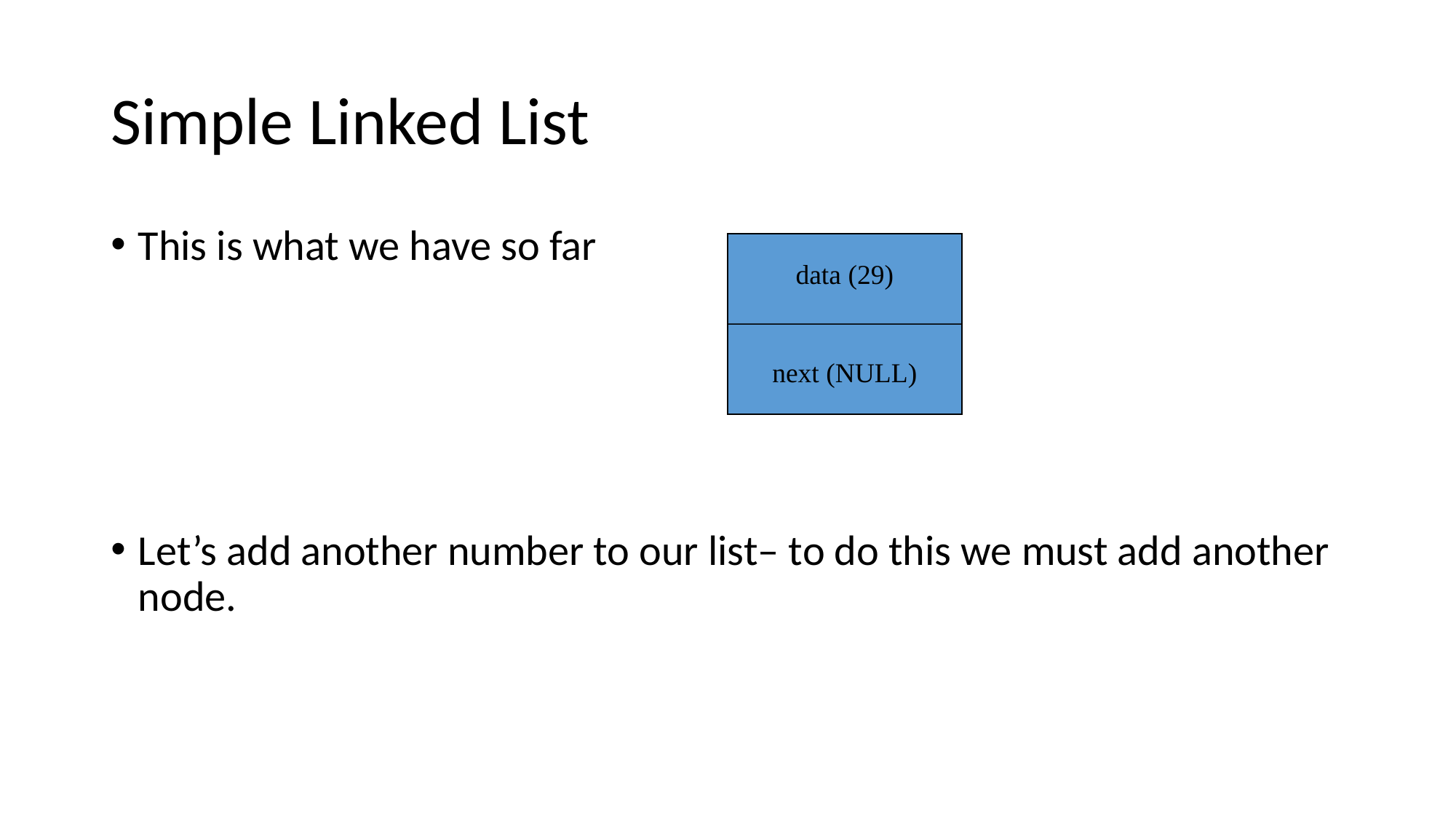

# Simple Linked List
This is what we have so far

Let’s add another number to our list– to do this we must add another node.

data (29)
next (NULL)